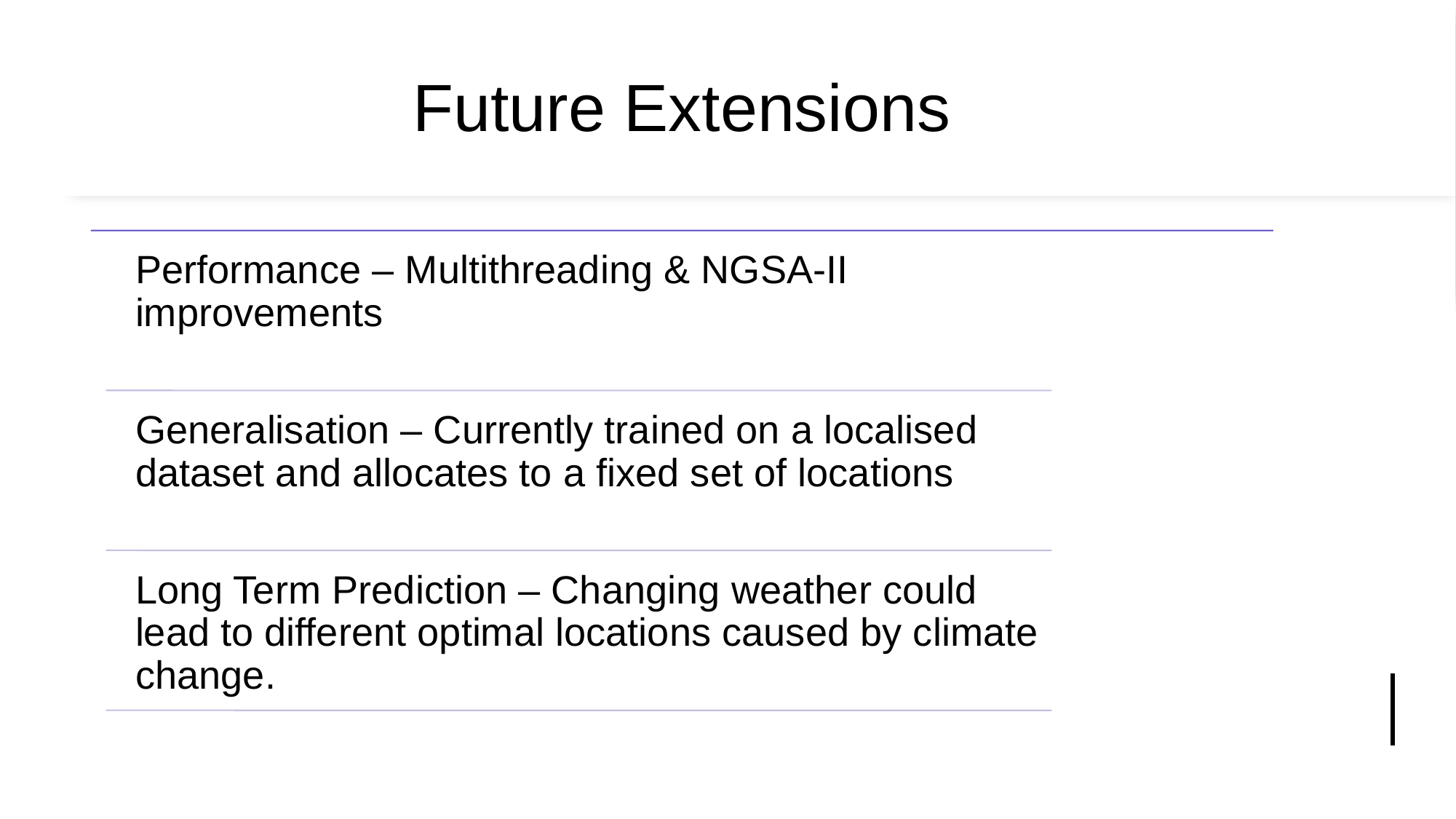

# Future Extensions

Performance – Multithreading & NGSA-II improvements
Generalisation – Currently trained on a localised dataset and allocates to a fixed set of locations
Long Term Prediction – Changing weather could lead to different optimal locations caused by climate change.